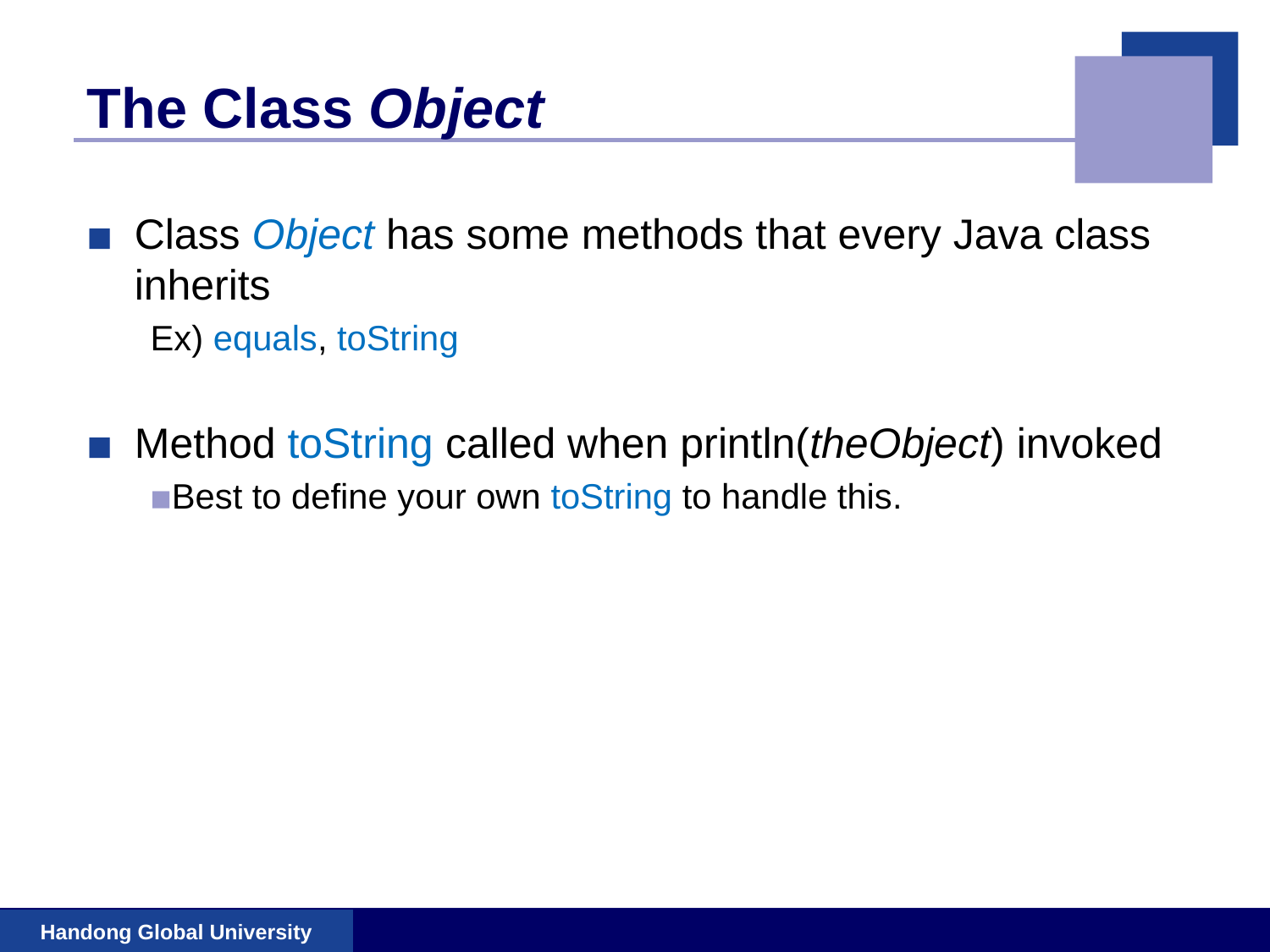

# The Class Object
Class Object has some methods that every Java class inherits
Ex) equals, toString

Method toString called when println(theObject) invoked
Best to define your own toString to handle this.